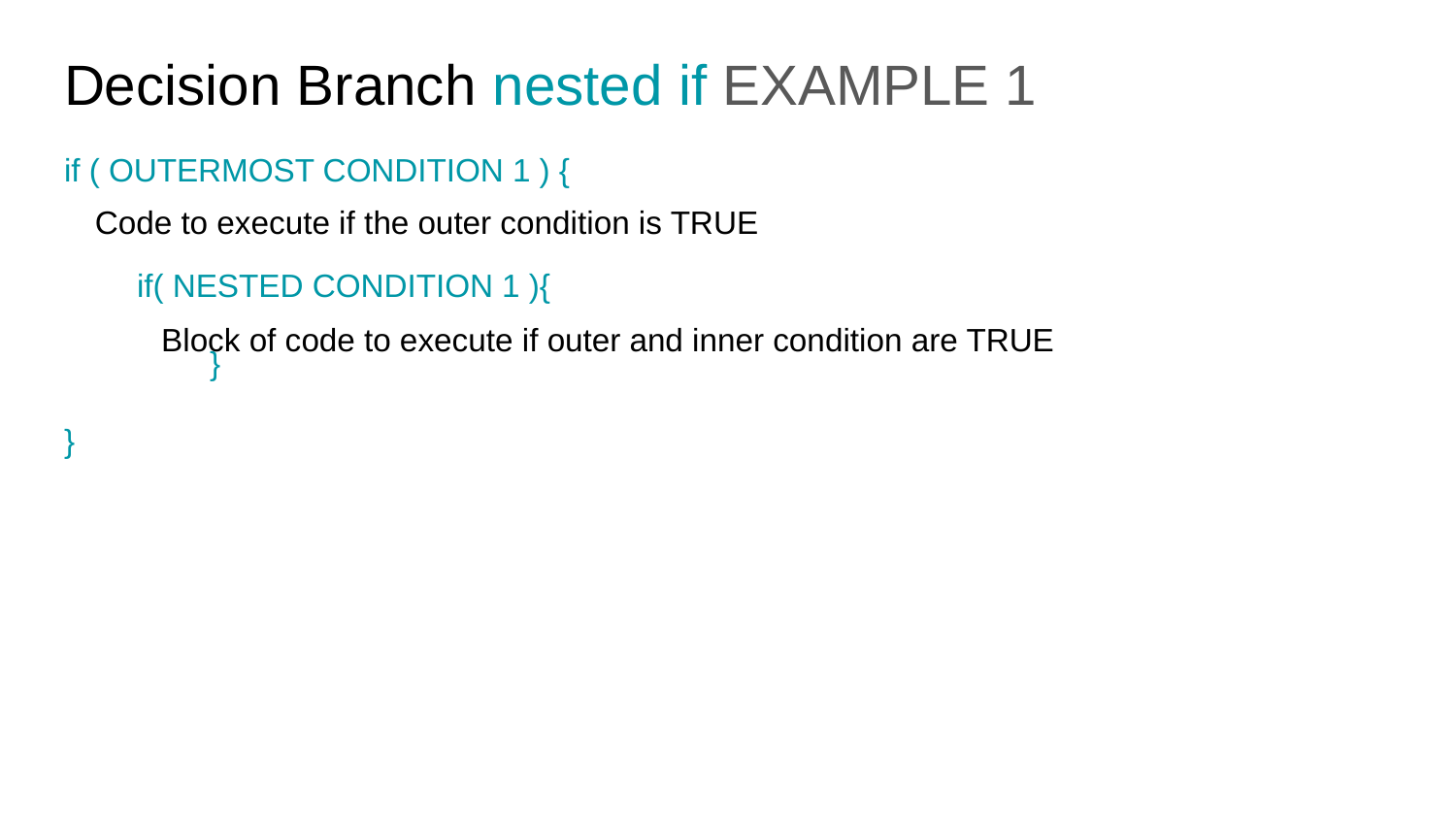

# Decision Branch nested if EXAMPLE 1
if ( OUTERMOST CONDITION 1 ) {

if( NESTED CONDITION 1 ){
	}

}
Code to execute if the outer condition is TRUE
Block of code to execute if outer and inner condition are TRUE